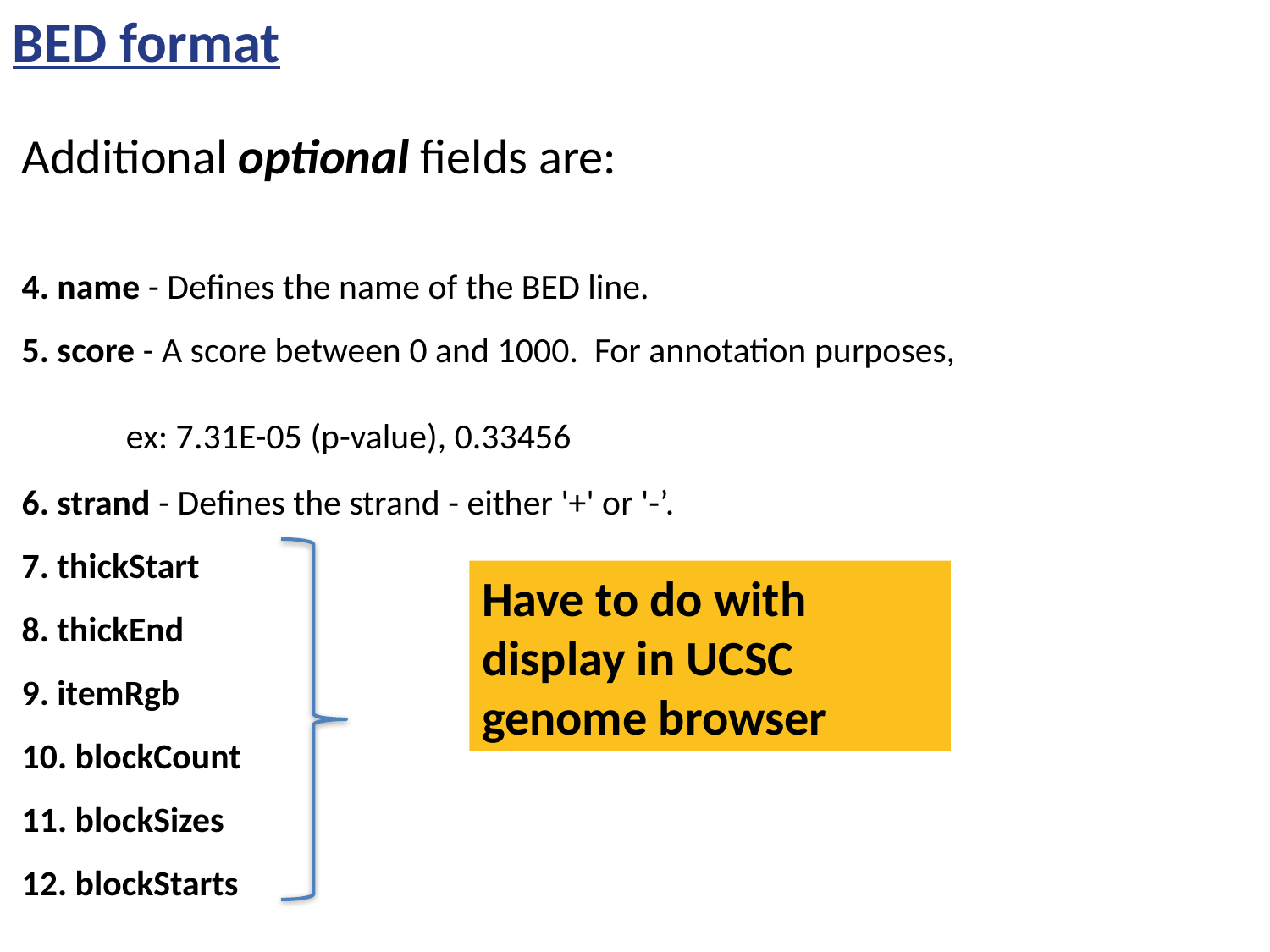

BED format
Additional optional fields are:

4. name - Defines the name of the BED line.
5. score - A score between 0 and 1000.  For annotation purposes,                                      ex: 7.31E-05 (p-value), 0.33456
6. strand - Defines the strand - either '+' or '-’.
7. thickStart
8. thickEnd
9. itemRgb
10. blockCount
11. blockSizes
12. blockStarts

Have to do with display in UCSC genome browser